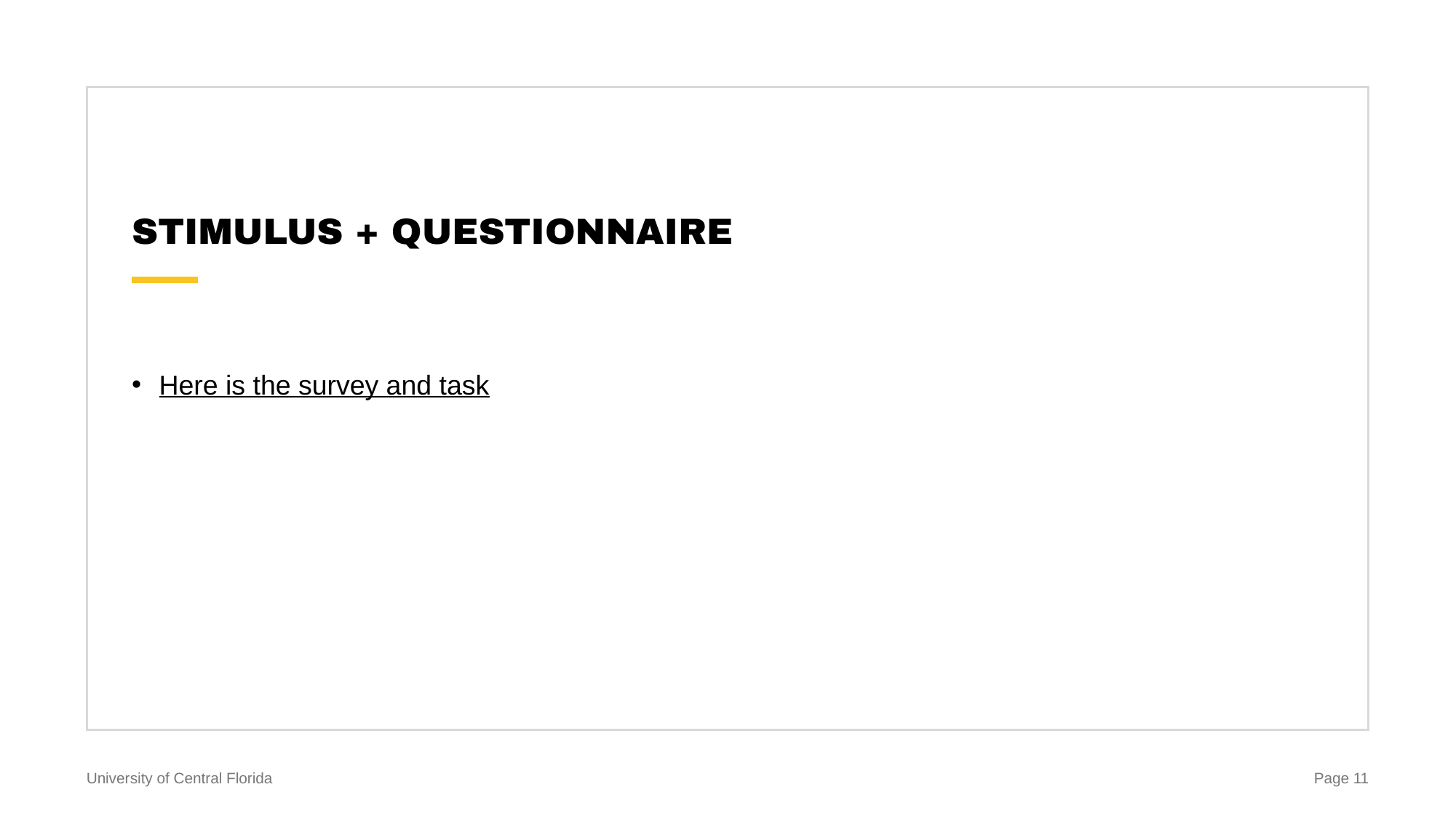

# STIMULUS + QUESTIONNAIRE

Here is the survey and task